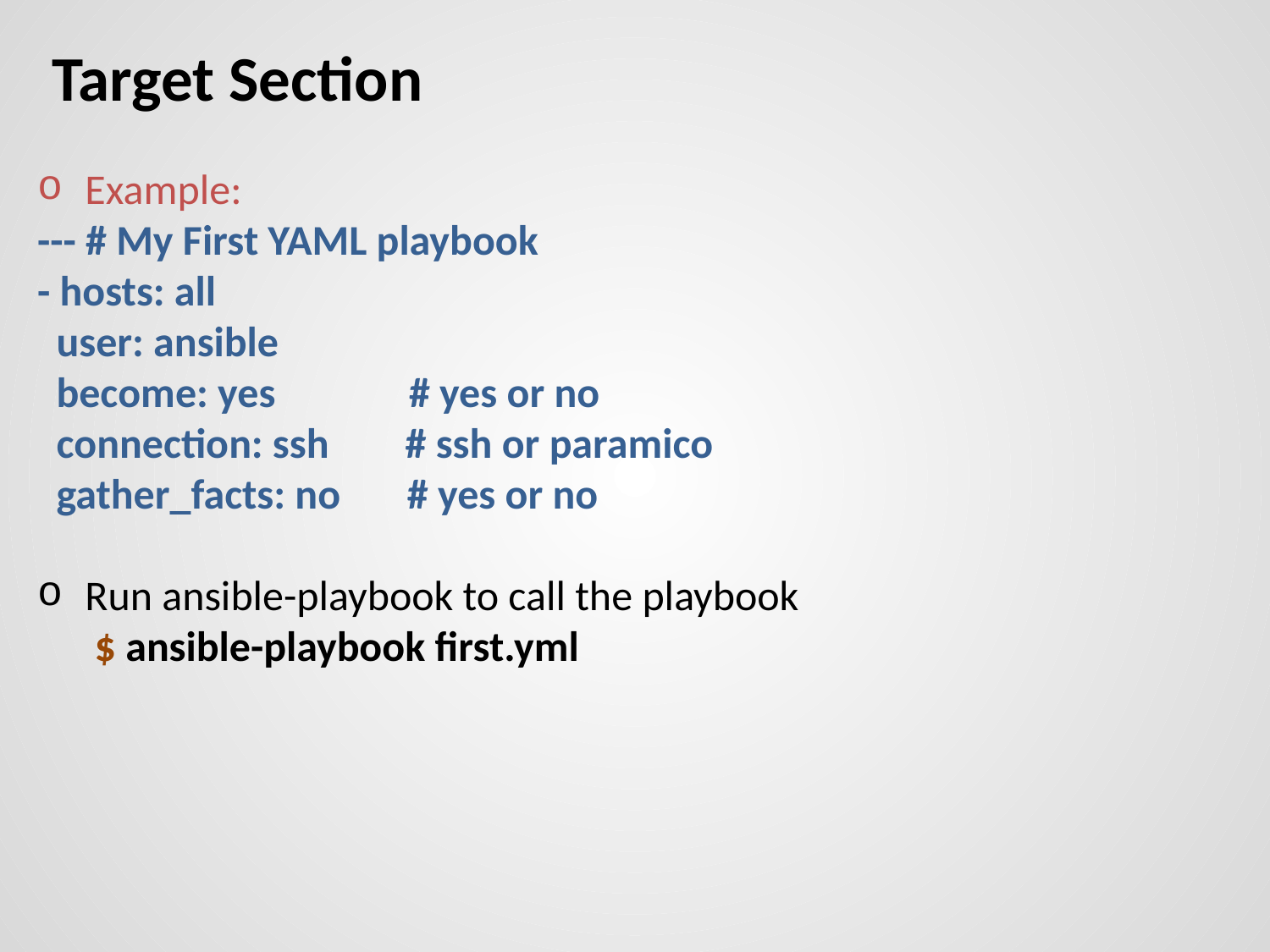

# Target Section
Example:
--- # My First YAML playbook
- hosts: all
  user: ansible
  become: yes              # yes or no
  connection: ssh        # ssh or paramico
  gather_facts: no       # yes or no

Run ansible-playbook to call the playbook
      $ ansible-playbook first.yml